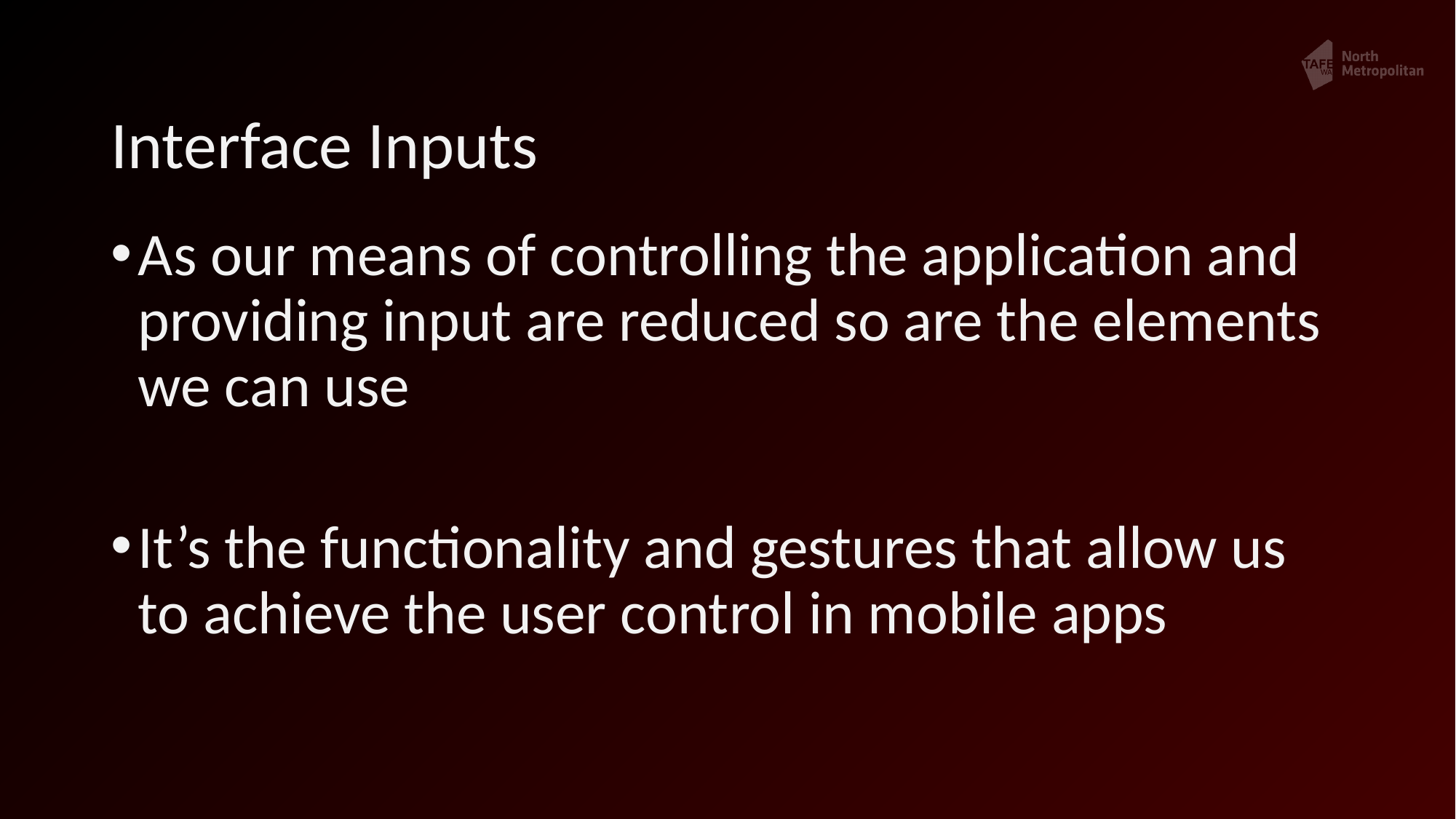

# Interface Inputs
As our means of controlling the application and providing input are reduced so are the elements we can use

It’s the functionality and gestures that allow us to achieve the user control in mobile apps